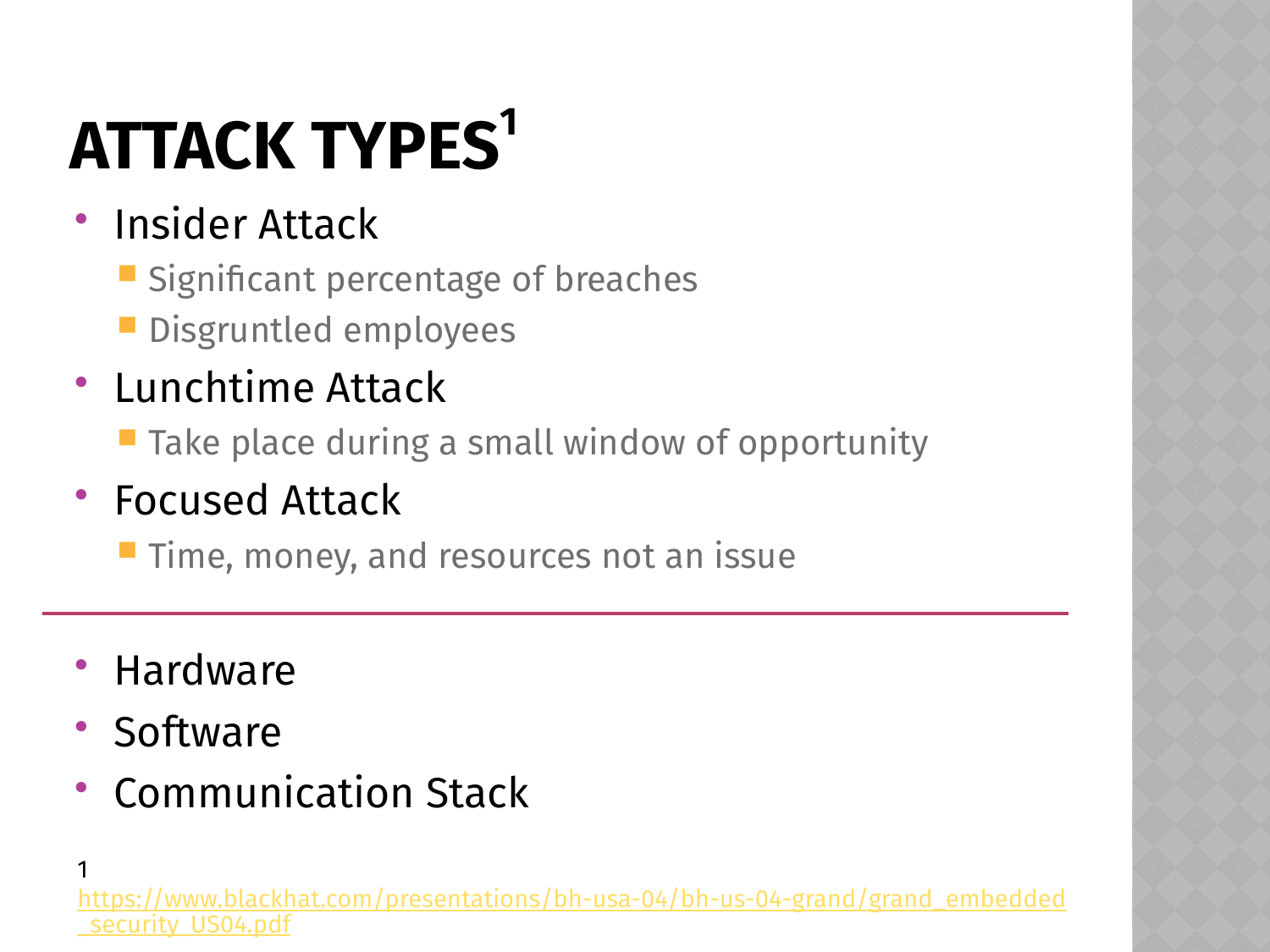

# ATTACK TYPES1
Insider Attack
Significant percentage of breaches
Disgruntled employees
Lunchtime Attack
Take place during a small window of opportunity
Focused Attack
Time, money, and resources not an issue

Hardware
Software
Communication Stack
1 https://www.blackhat.com/presentations/bh-usa-04/bh-us-04-grand/grand_embedded_security_US04.pdf